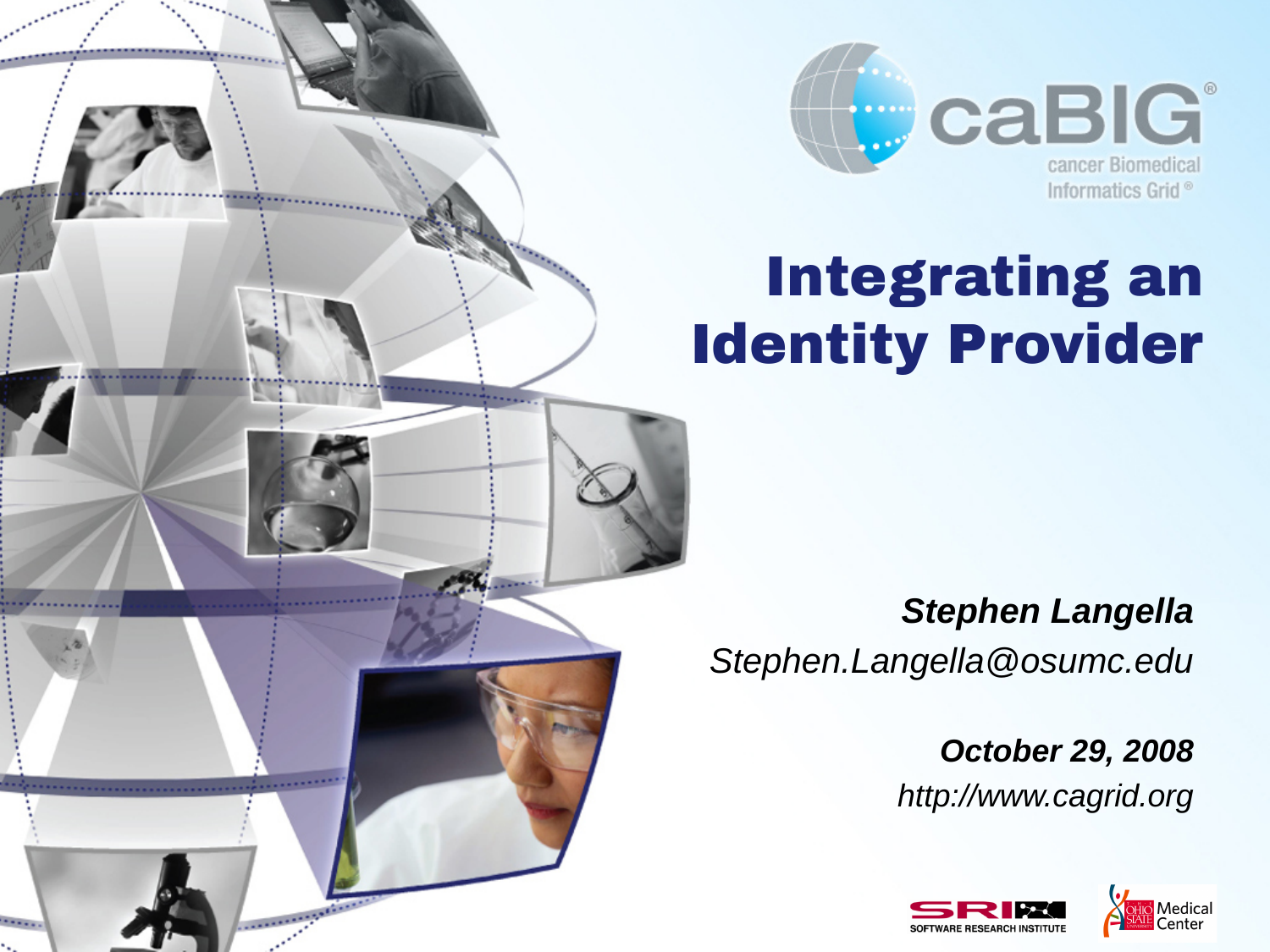

# Integrating an Identity Provider
Stephen Langella
Stephen.Langella@osumc.edu

October 29, 2008
http://www.cagrid.org